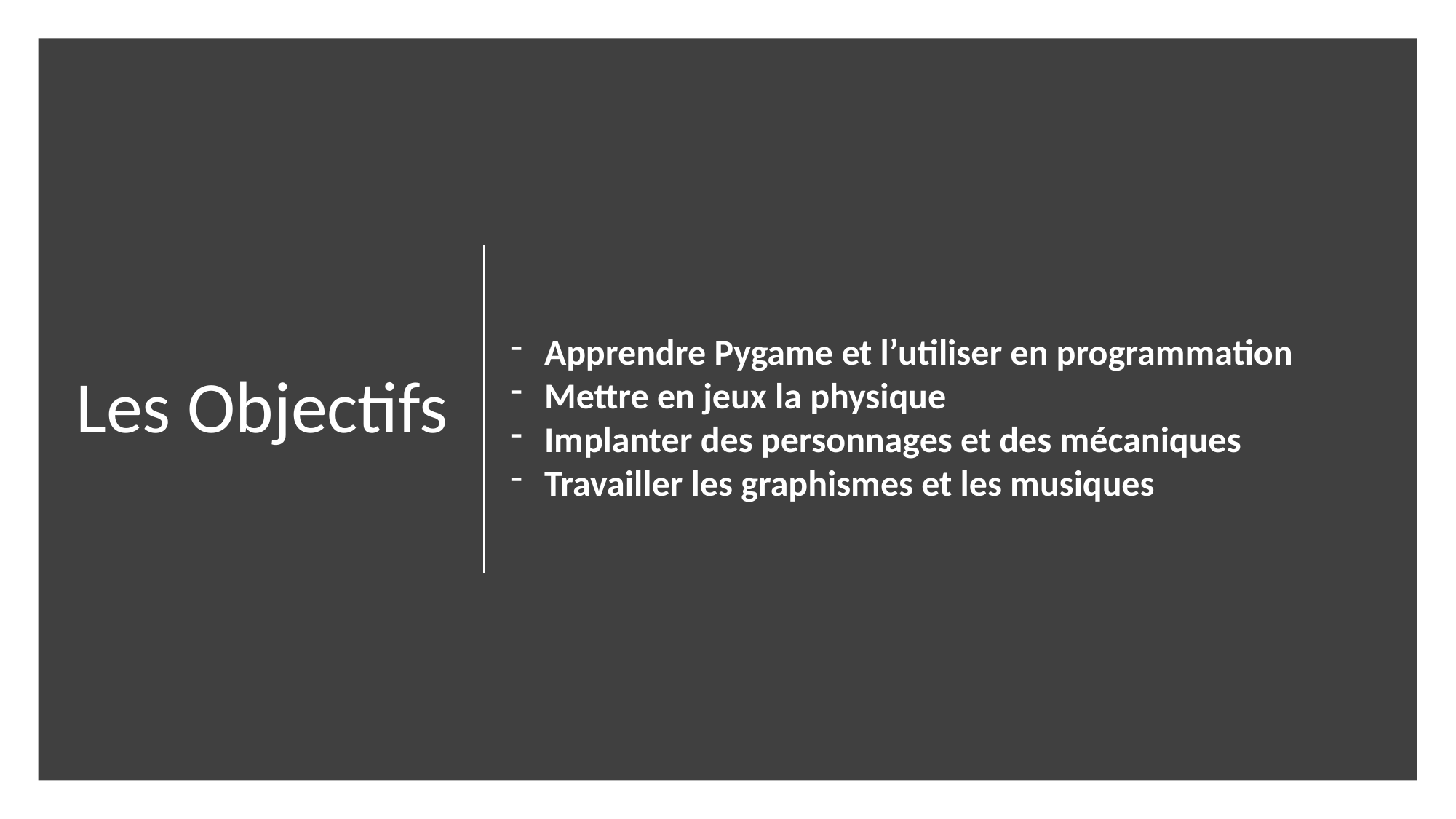

# Les Objectifs
Apprendre Pygame et l’utiliser en programmation
Mettre en jeux la physique
Implanter des personnages et des mécaniques
Travailler les graphismes et les musiques